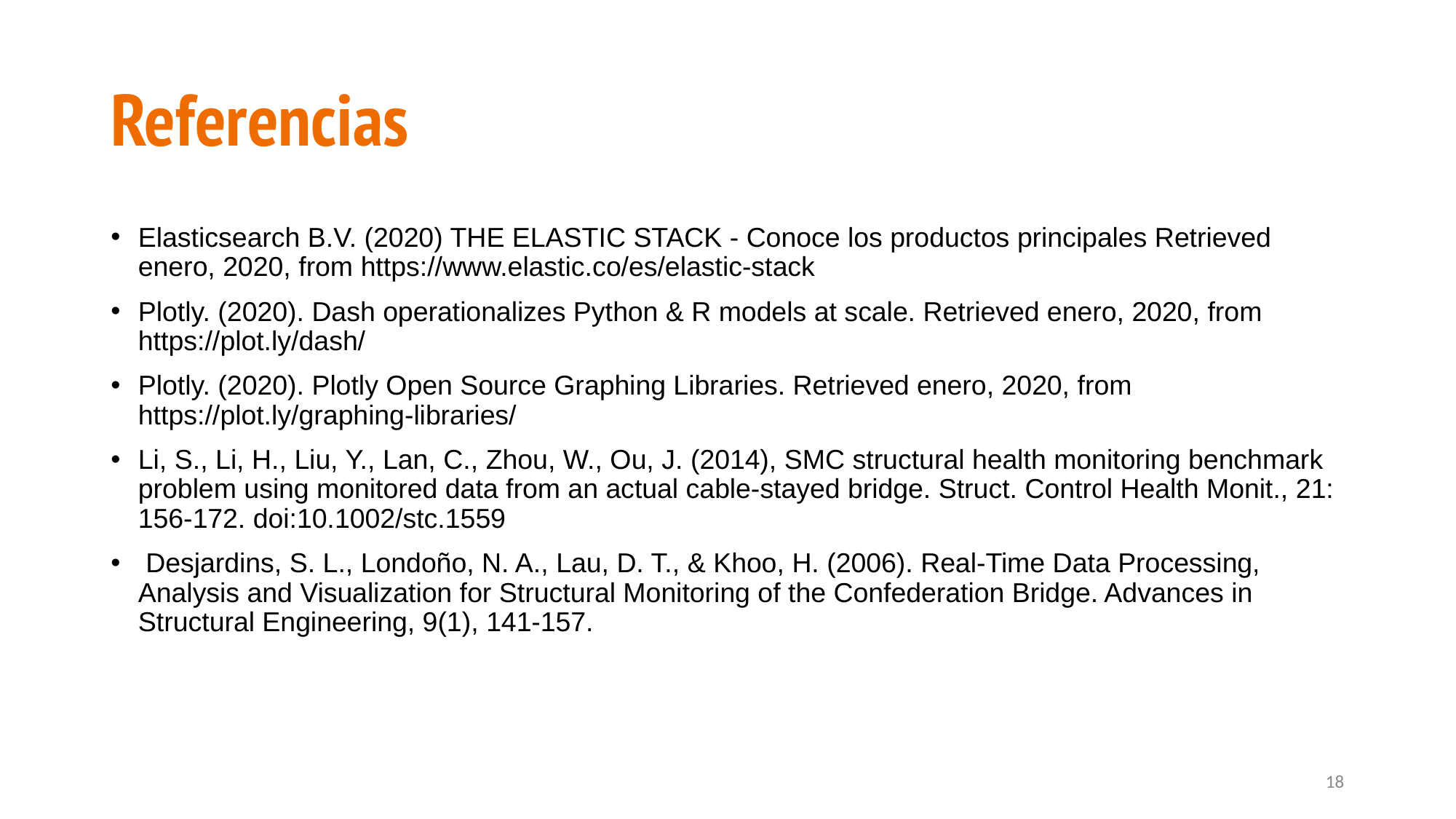

# Referencias
Elasticsearch B.V. (2020) THE ELASTIC STACK - Conoce los productos principales Retrieved enero, 2020, from https://www.elastic.co/es/elastic-stack
Plotly. (2020). Dash operationalizes Python & R models at scale. Retrieved enero, 2020, from https://plot.ly/dash/
Plotly. (2020). Plotly Open Source Graphing Libraries. Retrieved enero, 2020, from https://plot.ly/graphing-libraries/
Li, S., Li, H., Liu, Y., Lan, C., Zhou, W., Ou, J. (2014), SMC structural health monitoring benchmark problem using monitored data from an actual cable‐stayed bridge. Struct. Control Health Monit., 21: 156-172. doi:10.1002/stc.1559
 Desjardins, S. L., Londoño, N. A., Lau, D. T., & Khoo, H. (2006). Real-Time Data Processing, Analysis and Visualization for Structural Monitoring of the Confederation Bridge. Advances in Structural Engineering, 9(1), 141-157.
18